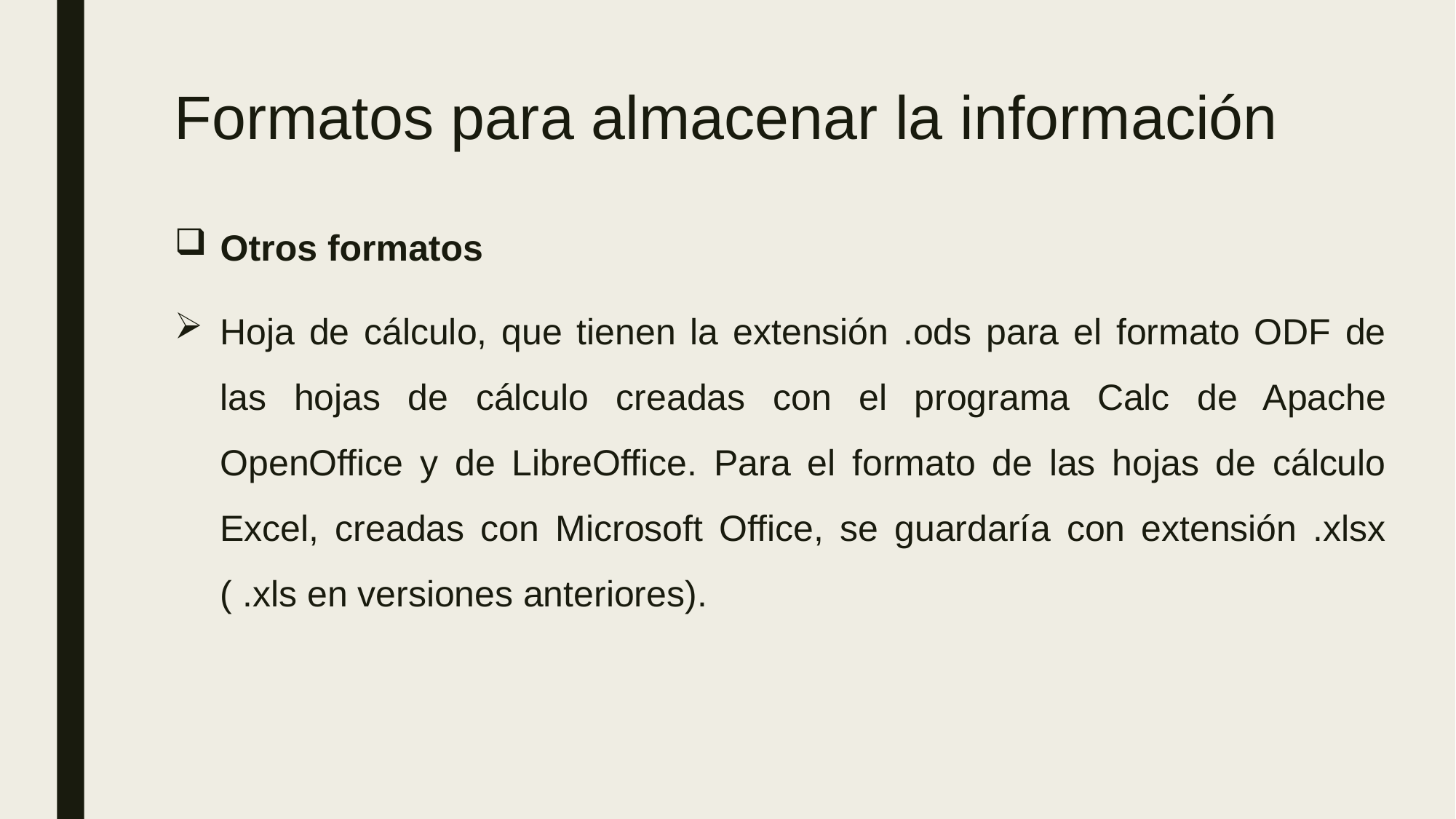

Formatos para almacenar la información
Otros formatos
Hoja de cálculo, que tienen la extensión .ods para el formato ODF de las hojas de cálculo creadas con el programa Calc de Apache OpenOffice y de LibreOffice. Para el formato de las hojas de cálculo Excel, creadas con Microsoft Office, se guardaría con extensión .xlsx ( .xls en versiones anteriores).